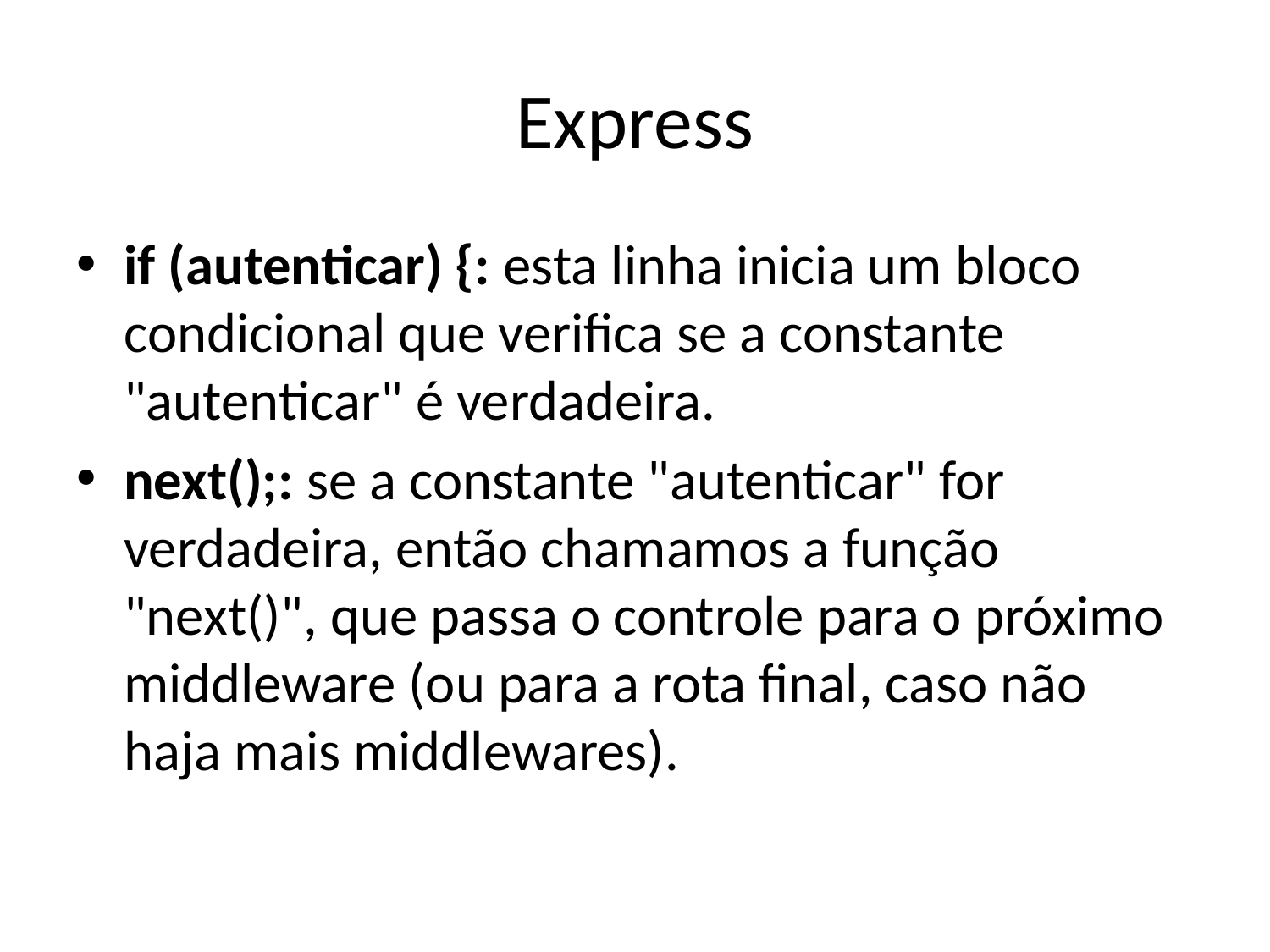

# Express
if (autenticar) {: esta linha inicia um bloco condicional que verifica se a constante "autenticar" é verdadeira.
next();: se a constante "autenticar" for verdadeira, então chamamos a função "next()", que passa o controle para o próximo middleware (ou para a rota final, caso não haja mais middlewares).